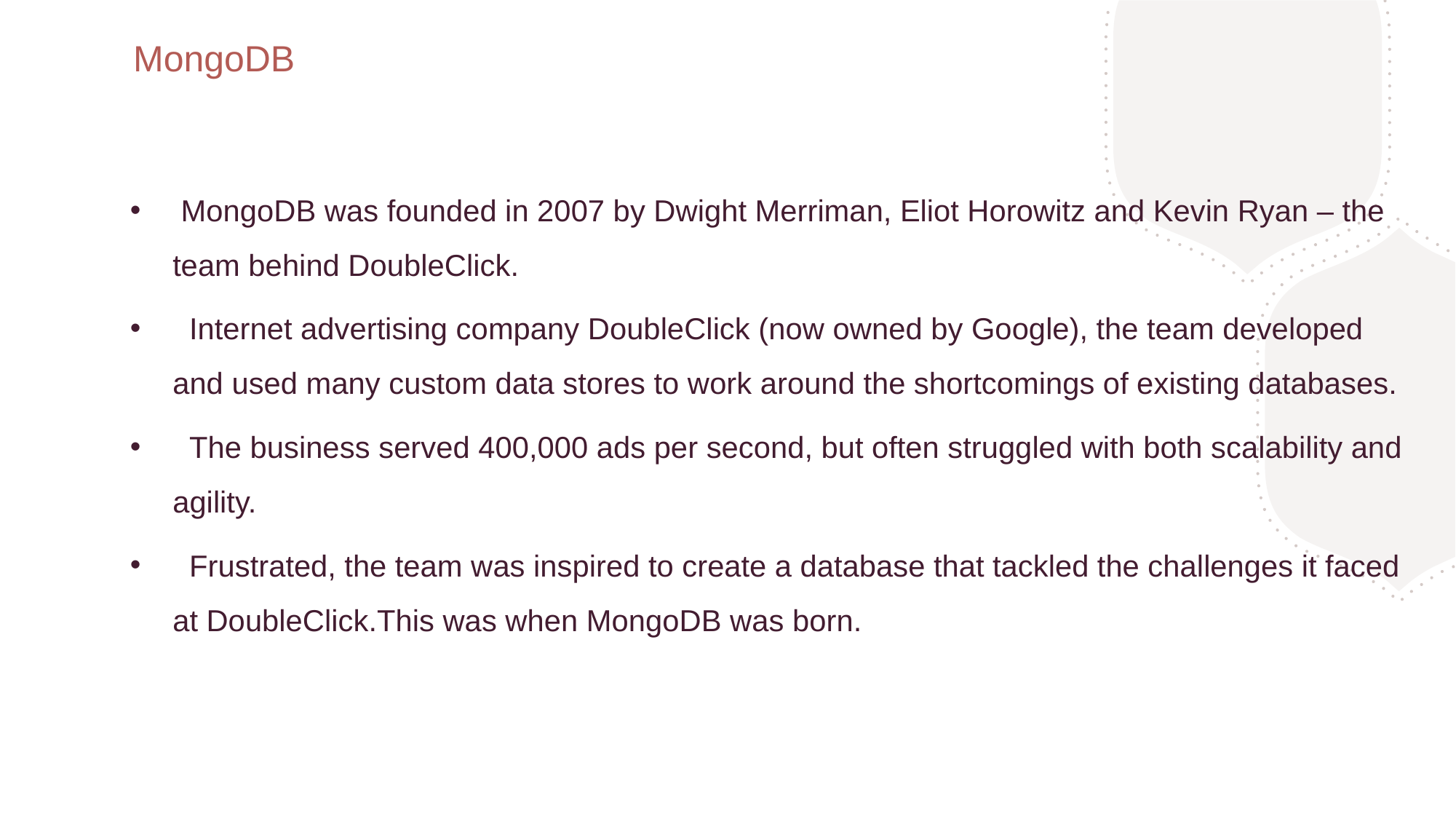

MongoDB
 MongoDB was founded in 2007 by Dwight Merriman, Eliot Horowitz and Kevin Ryan – the team behind DoubleClick.
  Internet advertising company DoubleClick (now owned by Google), the team developed and used many custom data stores to work around the shortcomings of existing databases.
  The business served 400,000 ads per second, but often struggled with both scalability and agility.
  Frustrated, the team was inspired to create a database that tackled the challenges it faced at DoubleClick.This was when MongoDB was born.